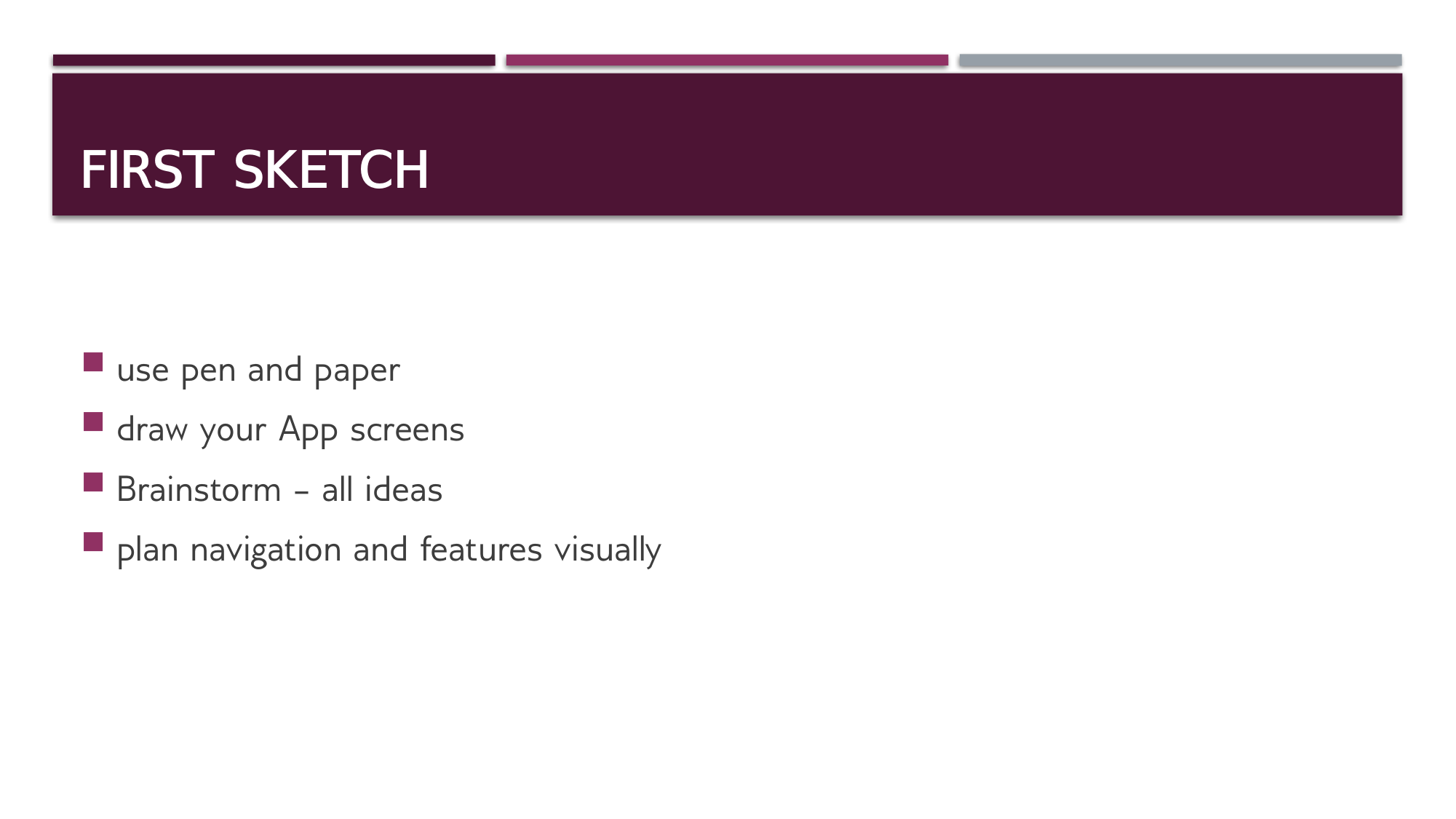

# FIRST SKETCH
use pen and paper
draw your App screens
Brainstorm – all ideas
plan navigation and features visually